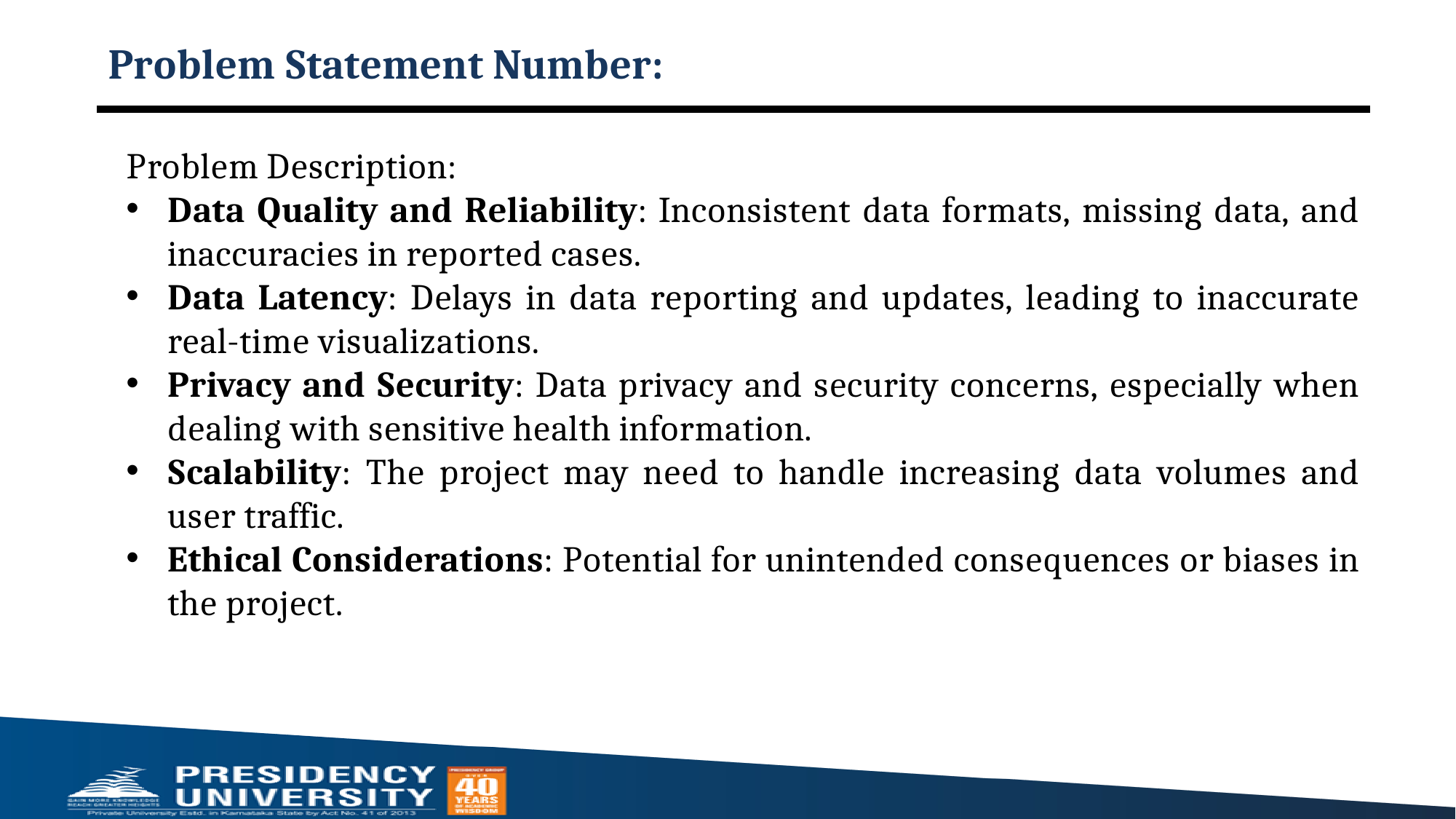

# Problem Statement Number:
Problem Description:
Data Quality and Reliability: Inconsistent data formats, missing data, and inaccuracies in reported cases.
Data Latency: Delays in data reporting and updates, leading to inaccurate real-time visualizations.
Privacy and Security: Data privacy and security concerns, especially when dealing with sensitive health information.
Scalability: The project may need to handle increasing data volumes and user traffic.
Ethical Considerations: Potential for unintended consequences or biases in the project.